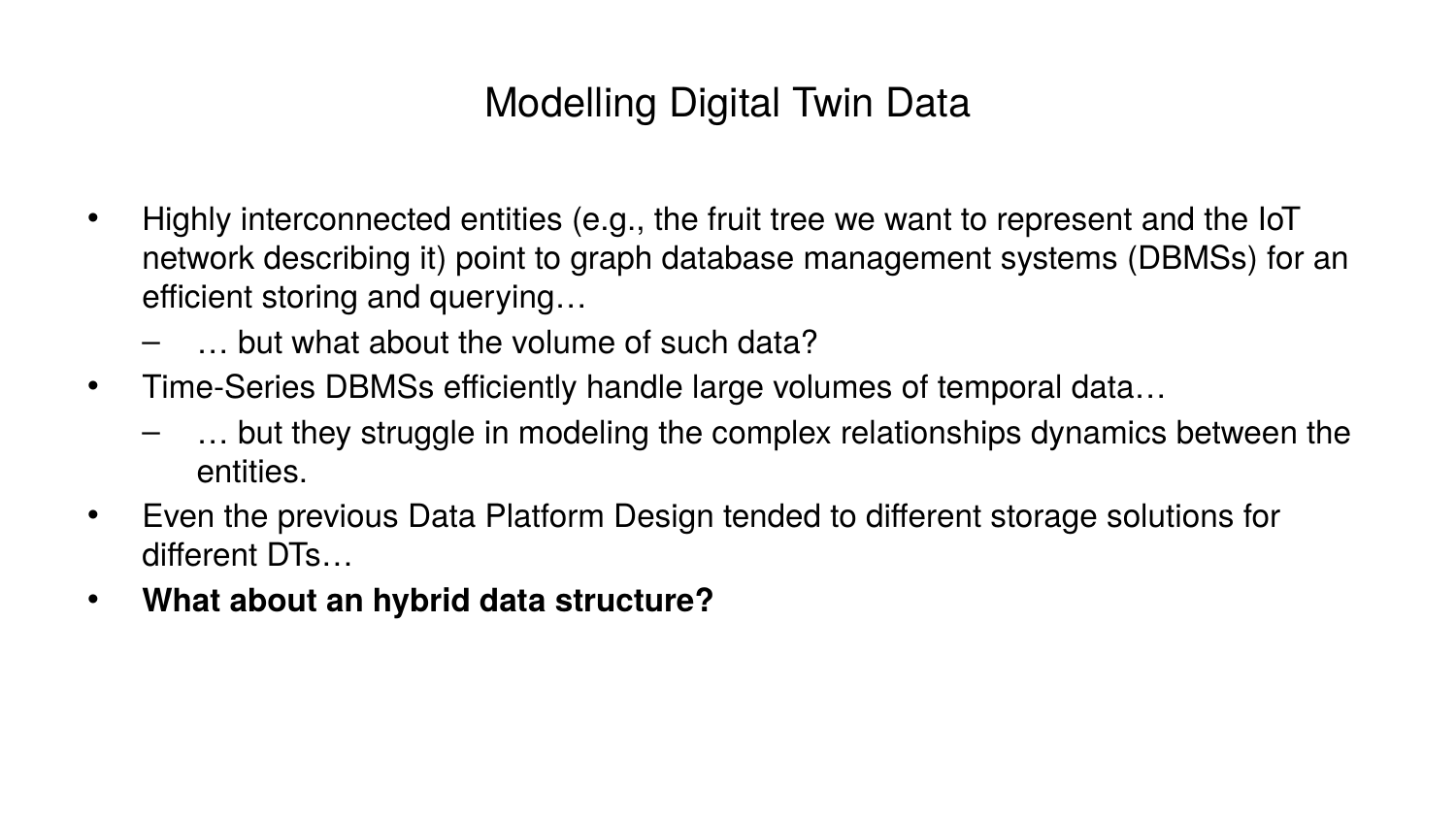

# Modelling Digital Twin Data
Highly interconnected entities (e.g., the fruit tree we want to represent and the IoT network describing it) point to graph database management systems (DBMSs) for an efficient storing and querying…
… but what about the volume of such data?
Time-Series DBMSs efficiently handle large volumes of temporal data…
… but they struggle in modeling the complex relationships dynamics between the entities.
Even the previous Data Platform Design tended to different storage solutions for different DTs…
What about an hybrid data structure?